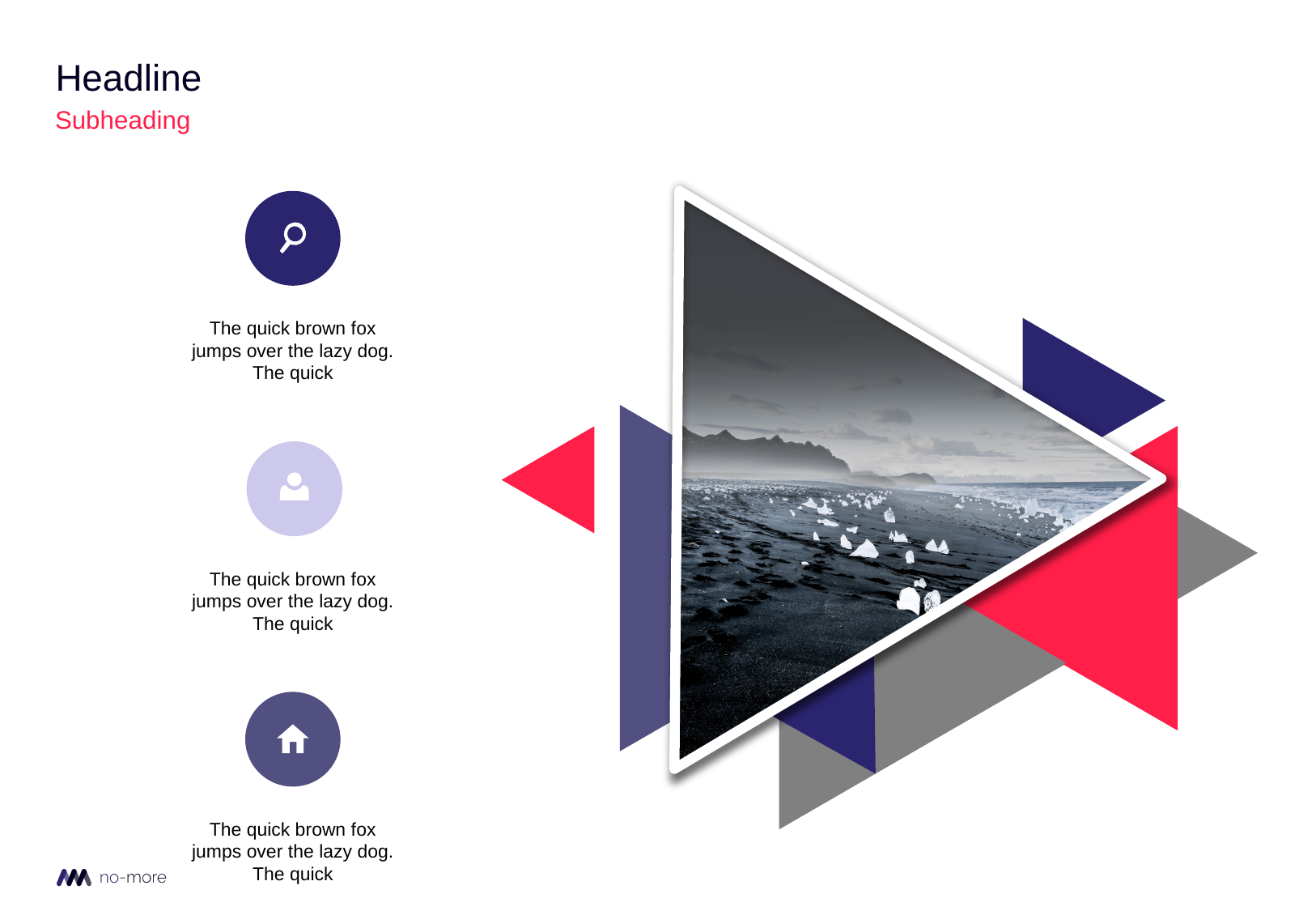

# Headline
Subheading

The quick brown fox jumps over the lazy dog. The quick

The quick brown fox jumps over the lazy dog. The quick

The quick brown fox jumps over the lazy dog. The quick